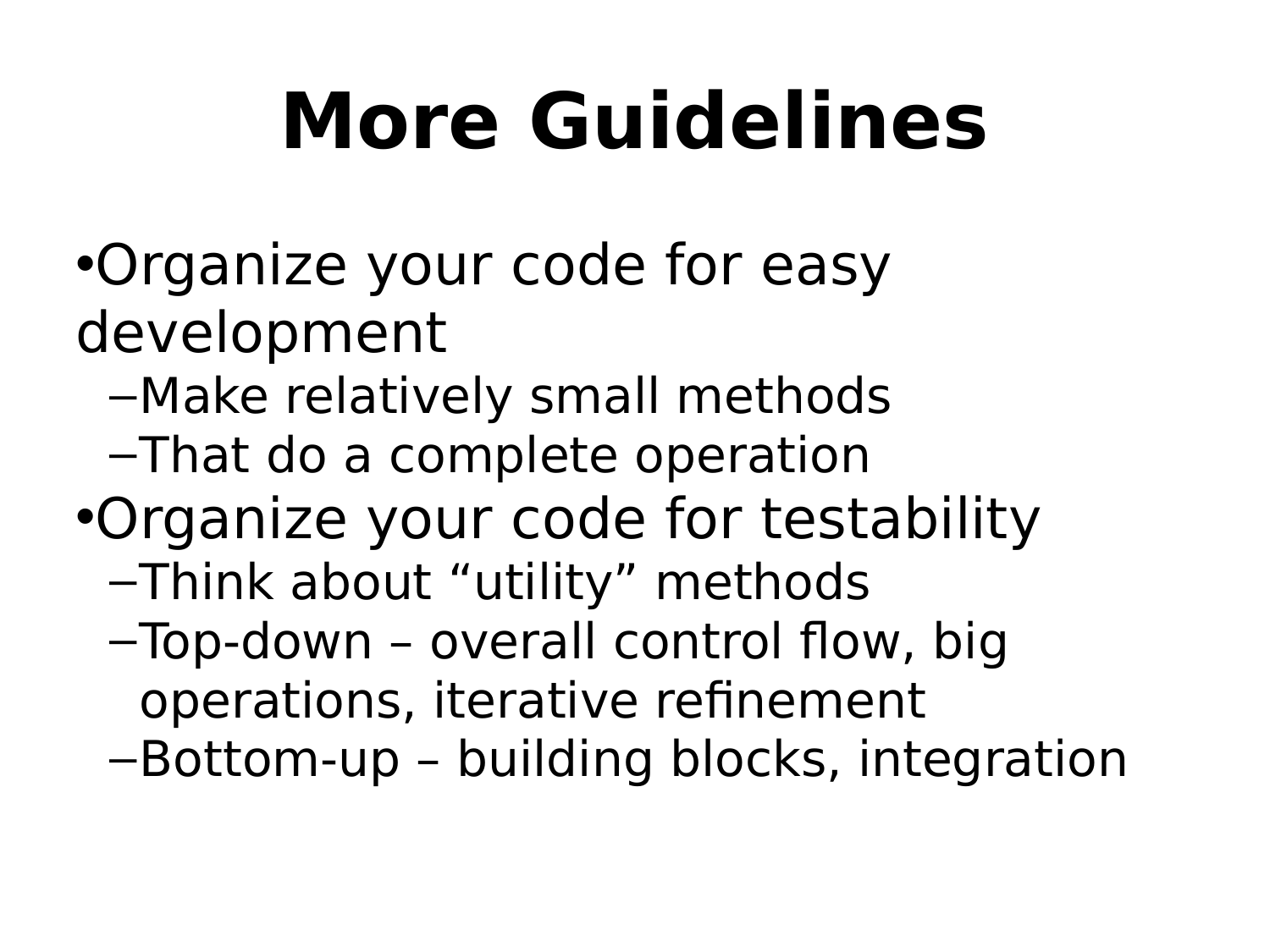

More Guidelines
Organize your code for easy development
Make relatively small methods
That do a complete operation
Organize your code for testability
Think about “utility” methods
Top-down – overall control flow, big operations, iterative refinement
Bottom-up – building blocks, integration